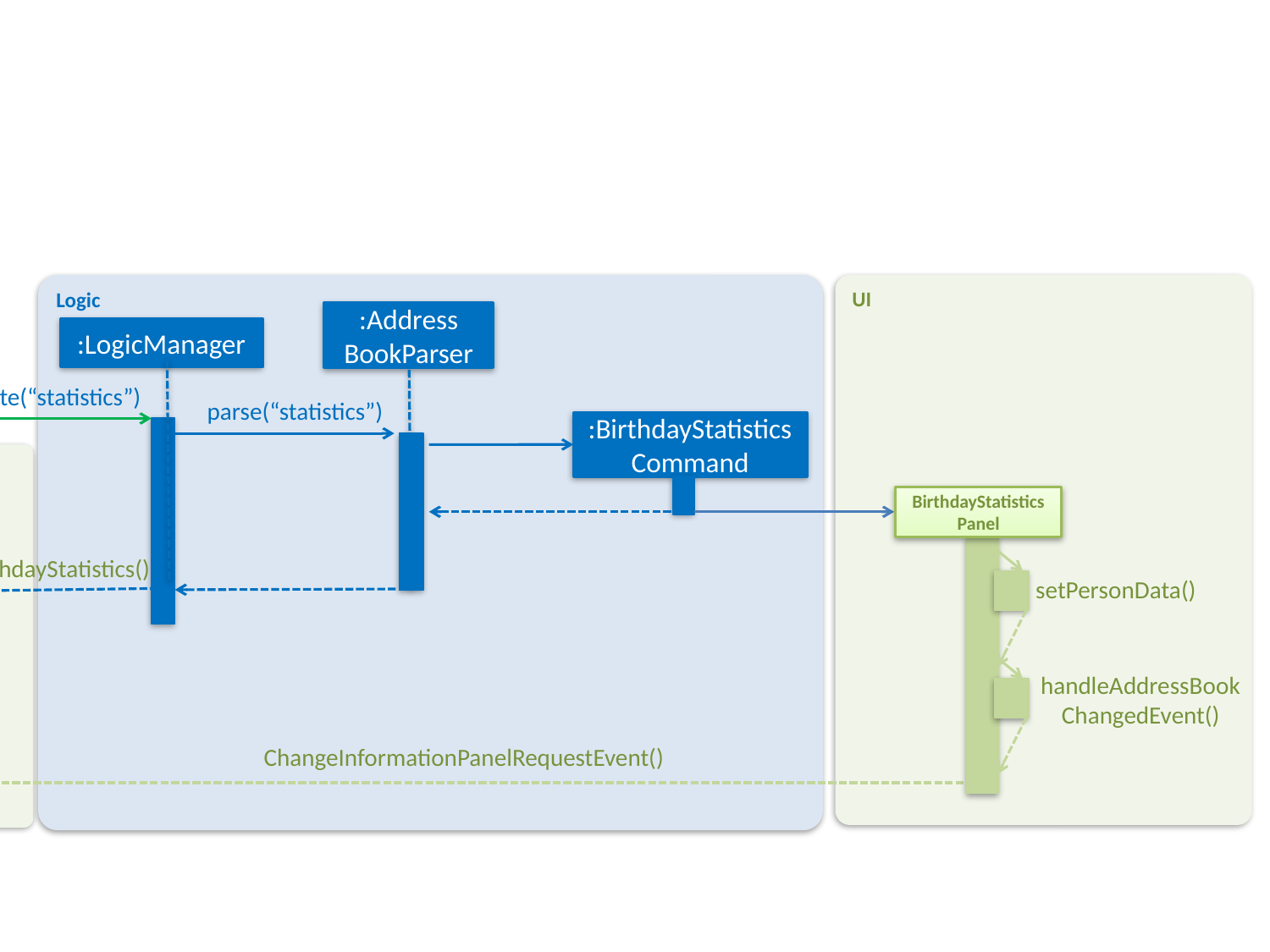

Logic
UI
:Address
BookParser
:LogicManager
execute(“statistics”)
parse(“statistics”)
:BirthdayStatisticsCommand

UI

MainWindow
BirthdayStatisticsPanel

HandleBirthdayStatistics()

setPersonData()
handleAddressBook
ChangedEvent()

ChangeInformationPanelRequestEvent()
Result